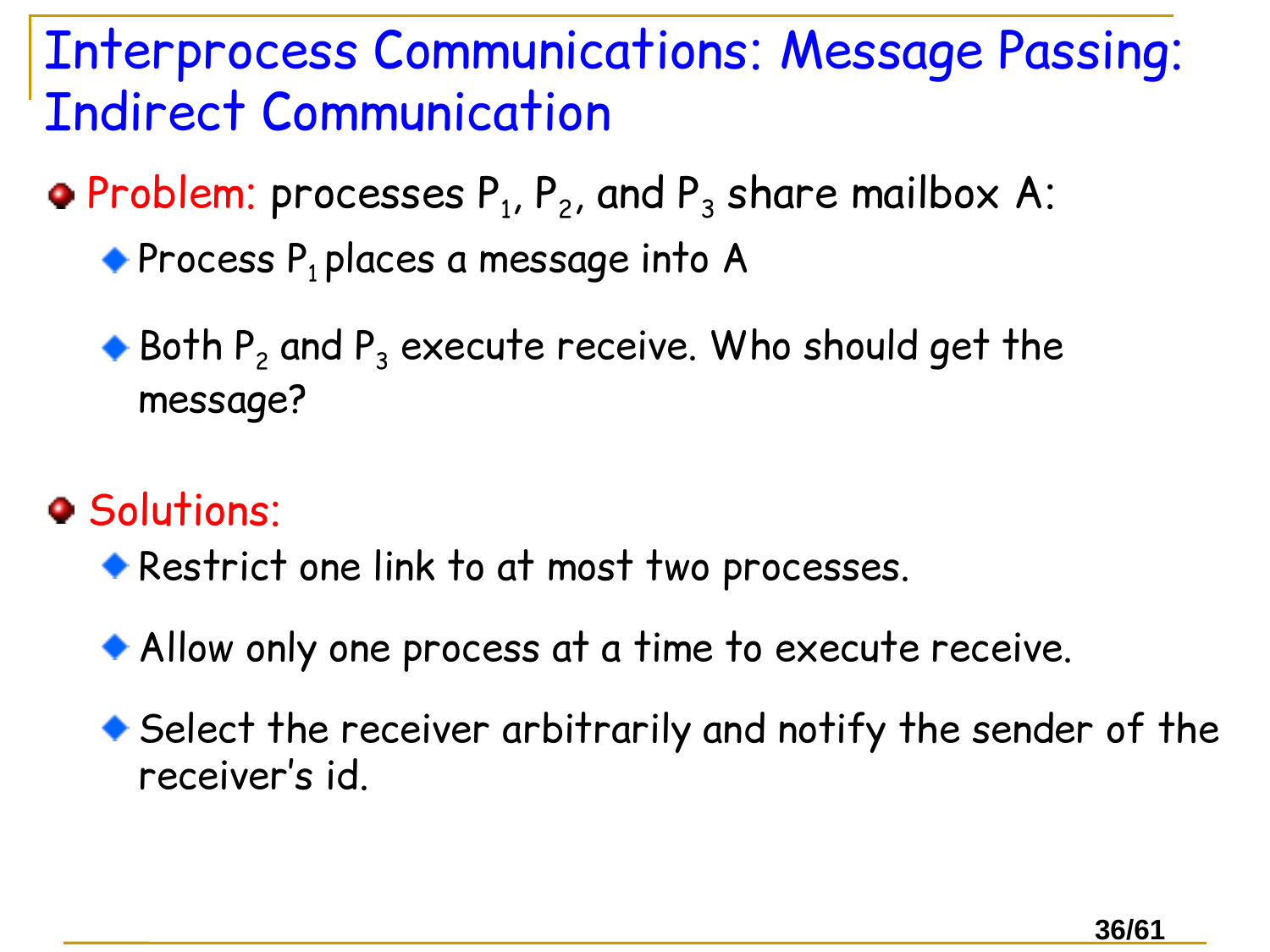

# Interprocess Communications: Message Passing: Indirect Communication
Problem: processes P1, P2, and P3 share mailbox A:

Process P1 places a message into A

Both P2 and P3 execute receive. Who should get the message?

Solutions:
Restrict one link to at most two processes.

Allow only one process at a time to execute receive.

Select the receiver arbitrarily and notify the sender of the receiver’s id.